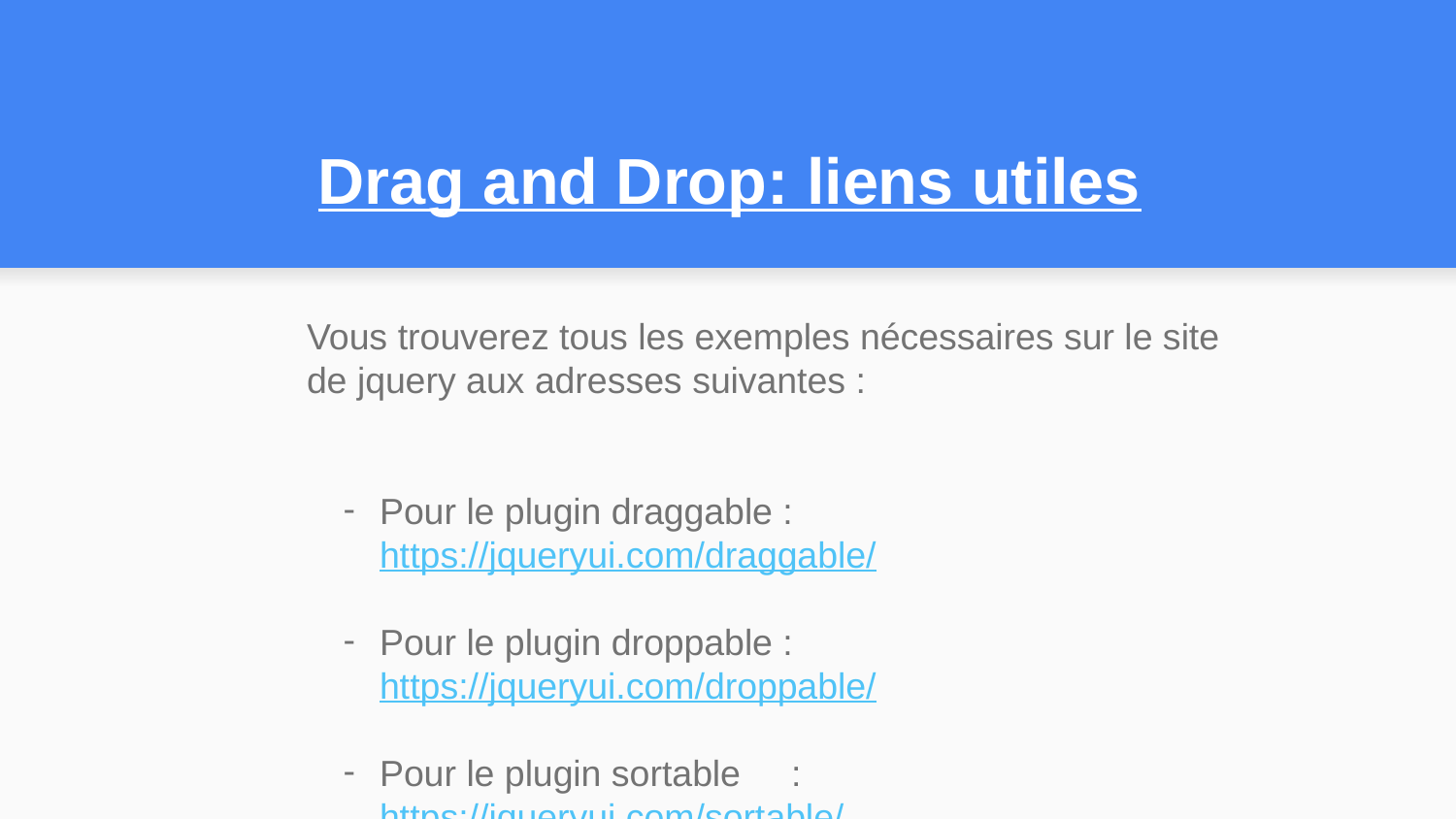

# Drag and Drop: liens utiles
Vous trouverez tous les exemples nécessaires sur le site de jquery aux adresses suivantes :

Pour le plugin draggable : https://jqueryui.com/draggable/

Pour le plugin droppable : https://jqueryui.com/droppable/

Pour le plugin sortable     : https://jqueryui.com/sortable/

Le menu à droite de la page de jquery montre toutes les options.